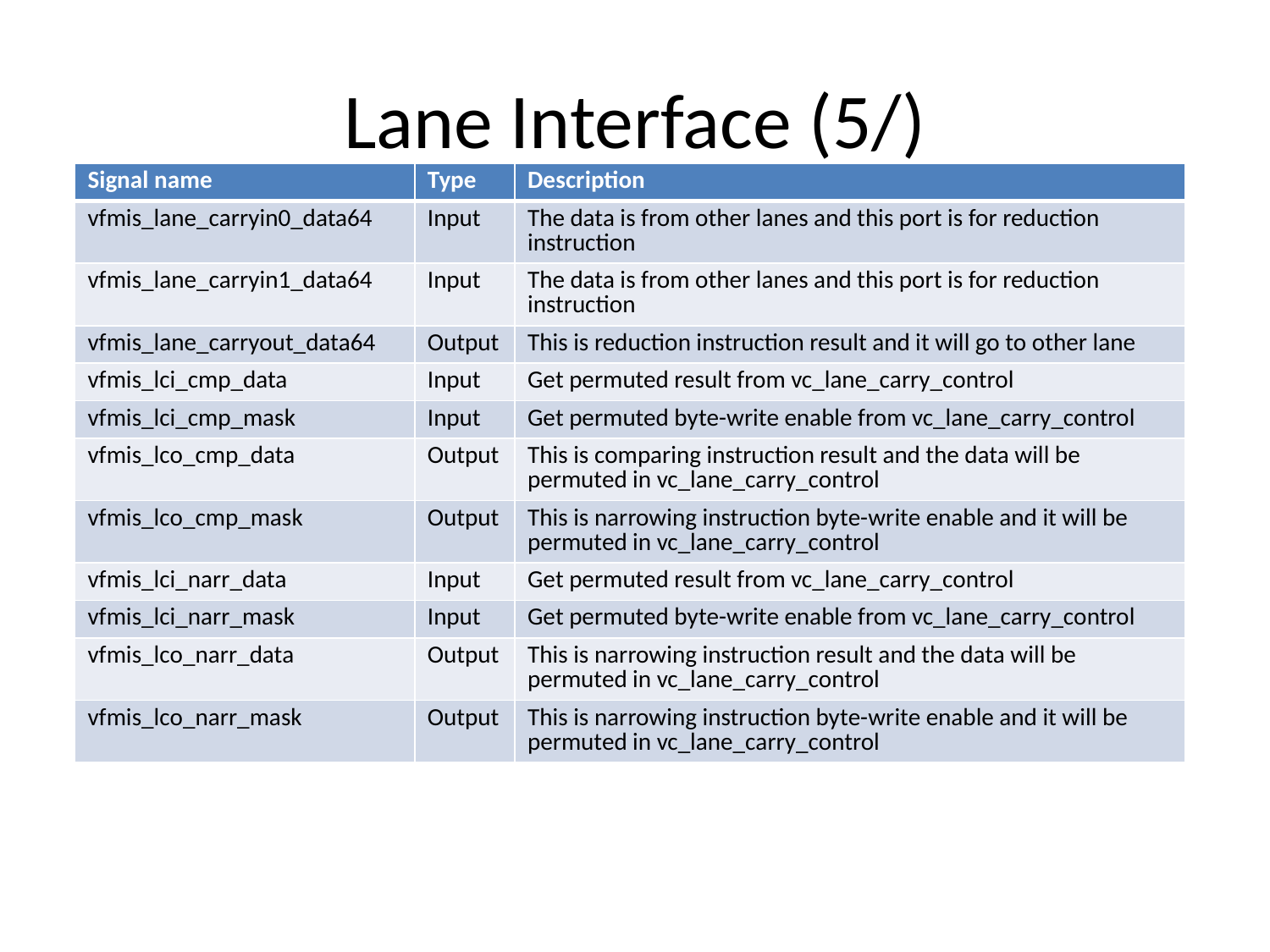

# Lane Interface (5/)
| Signal name | Type | Description |
| --- | --- | --- |
| vfmis\_lane\_carryin0\_data64 | Input | The data is from other lanes and this port is for reduction instruction |
| vfmis\_lane\_carryin1\_data64 | Input | The data is from other lanes and this port is for reduction instruction |
| vfmis\_lane\_carryout\_data64 | Output | This is reduction instruction result and it will go to other lane |
| vfmis\_lci\_cmp\_data | Input | Get permuted result from vc\_lane\_carry\_control |
| vfmis\_lci\_cmp\_mask | Input | Get permuted byte-write enable from vc\_lane\_carry\_control |
| vfmis\_lco\_cmp\_data | Output | This is comparing instruction result and the data will be permuted in vc\_lane\_carry\_control |
| vfmis\_lco\_cmp\_mask | Output | This is narrowing instruction byte-write enable and it will be permuted in vc\_lane\_carry\_control |
| vfmis\_lci\_narr\_data | Input | Get permuted result from vc\_lane\_carry\_control |
| vfmis\_lci\_narr\_mask | Input | Get permuted byte-write enable from vc\_lane\_carry\_control |
| vfmis\_lco\_narr\_data | Output | This is narrowing instruction result and the data will be permuted in vc\_lane\_carry\_control |
| vfmis\_lco\_narr\_mask | Output | This is narrowing instruction byte-write enable and it will be permuted in vc\_lane\_carry\_control |